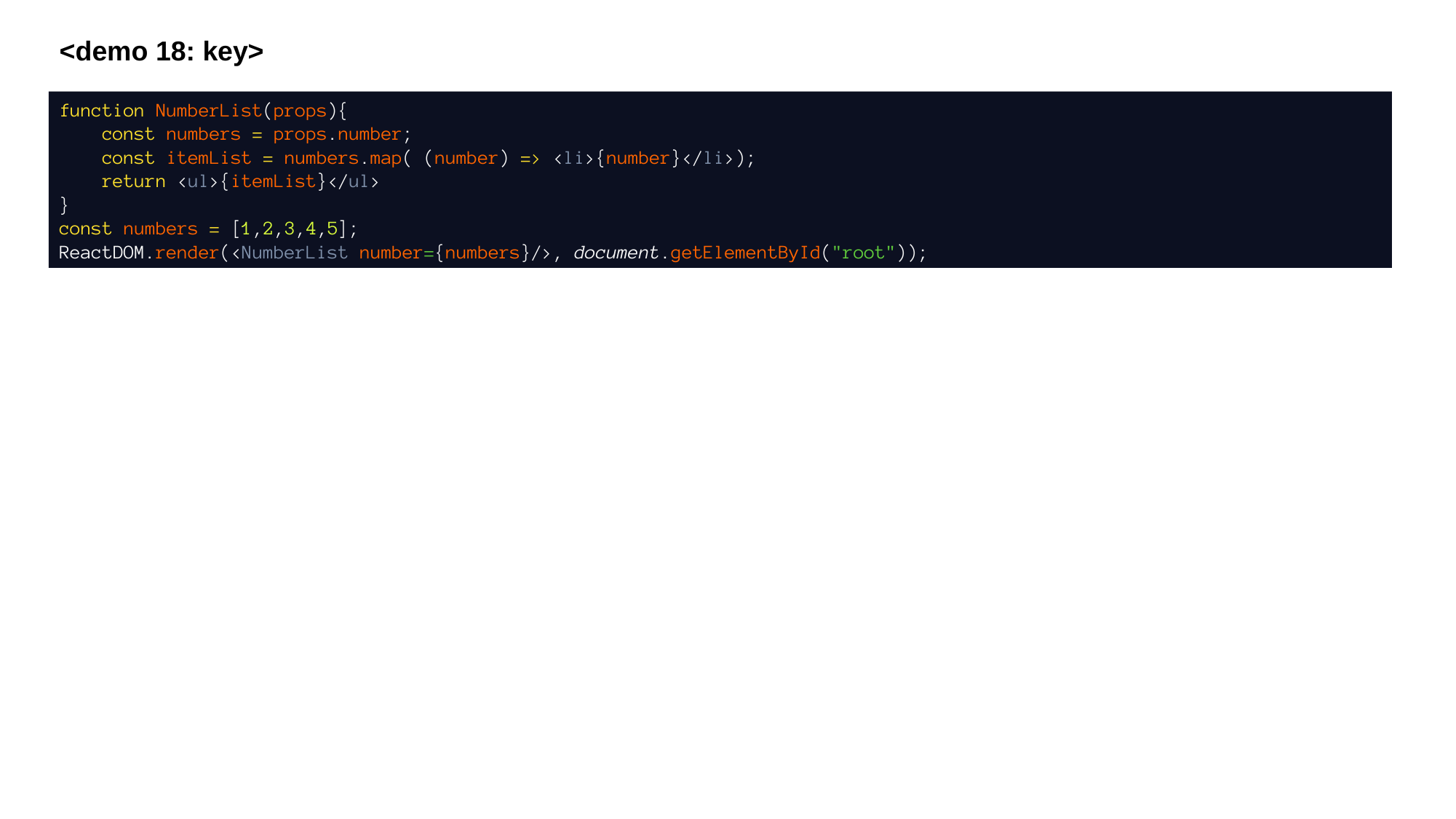

<demo 18: key>
function NumberList(props){
    const numbers = props.number;
    const itemList = numbers.map( (number) => <li>{number}</li>);
    return <ul>{itemList}</ul>
}
const numbers = [1,2,3,4,5];
ReactDOM.render(<NumberList number={numbers}/>, document.getElementById("root"));